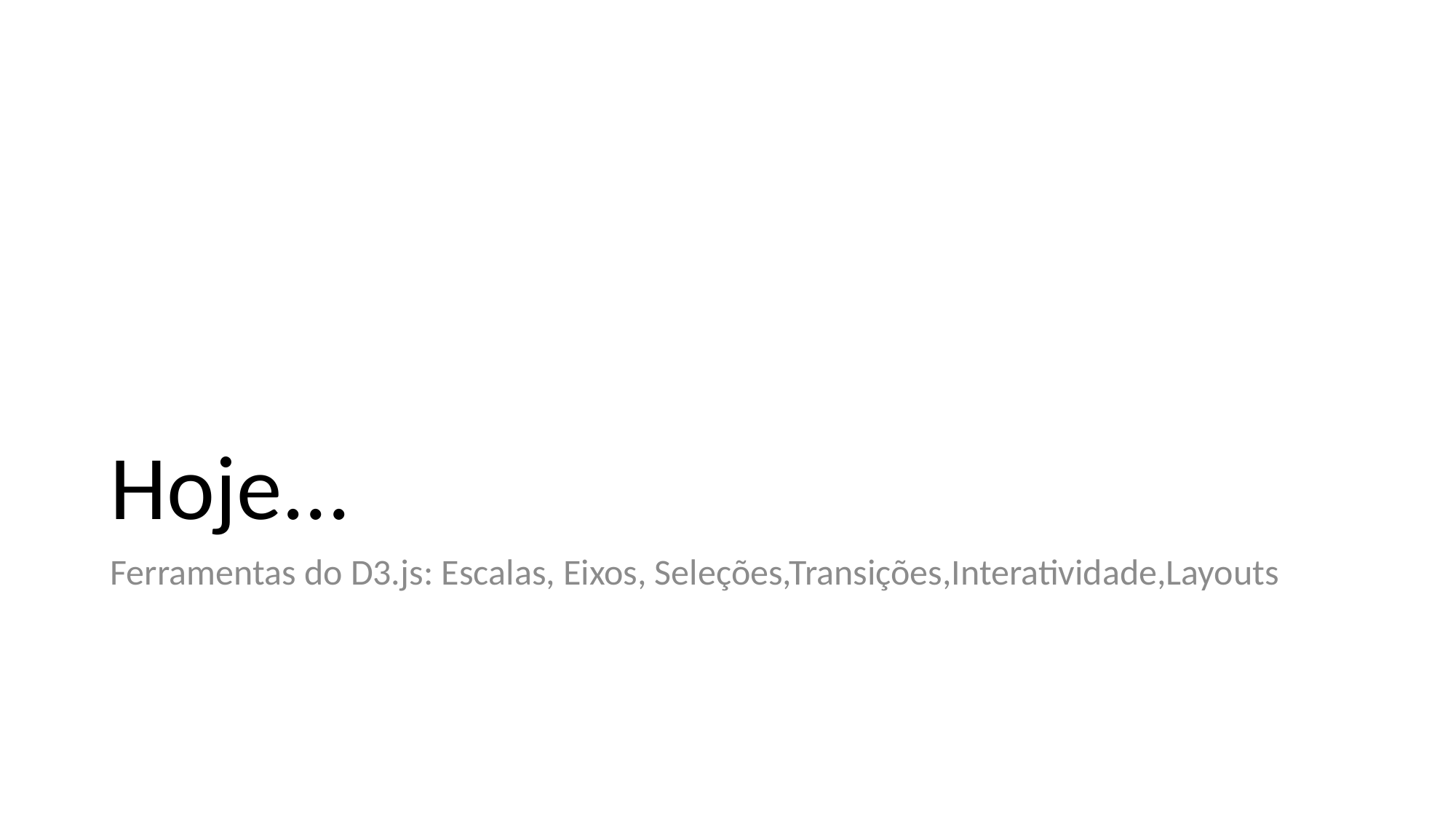

# Hoje...
Ferramentas do D3.js: Escalas, Eixos, Seleções,Transições,Interatividade,Layouts